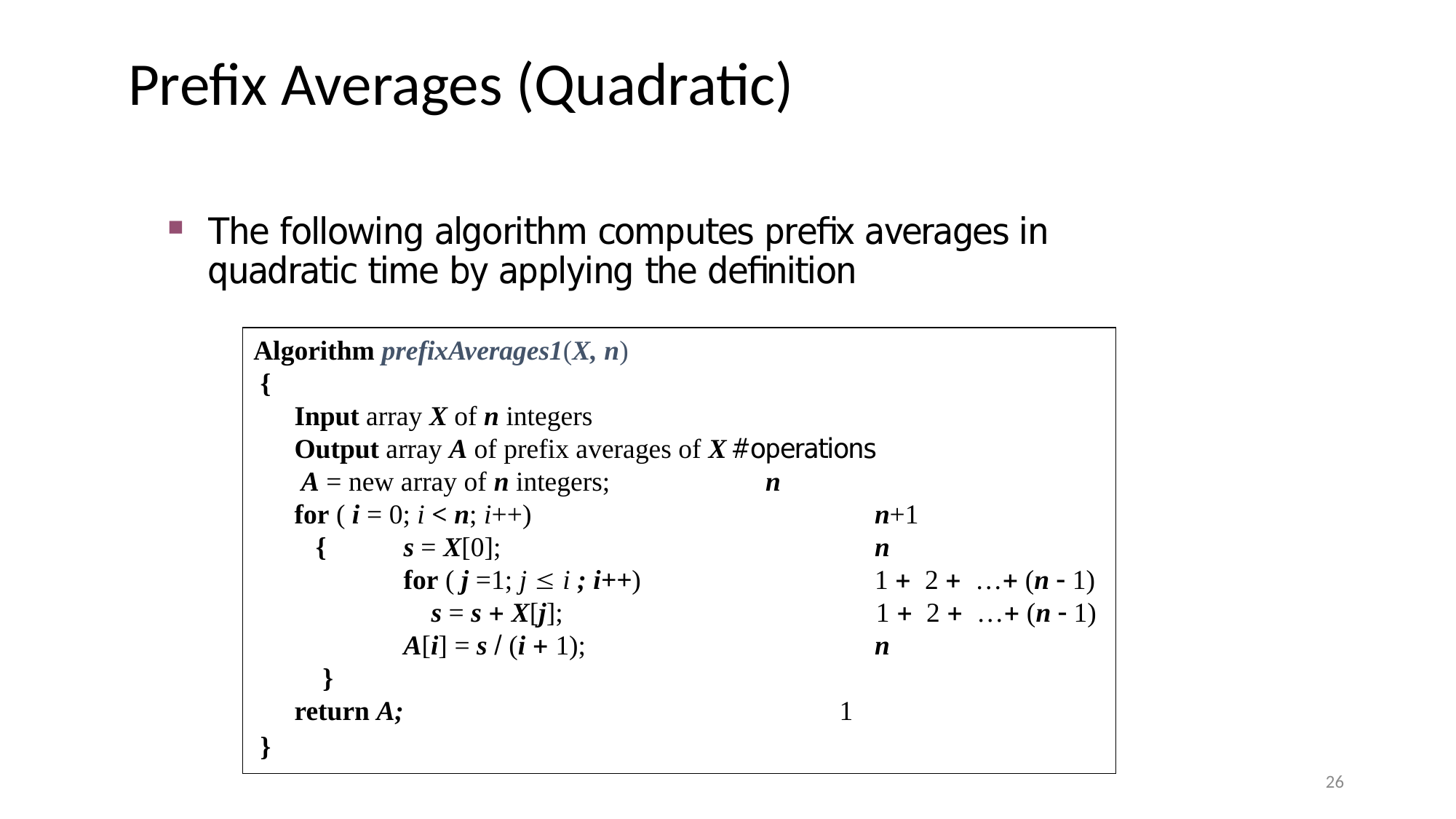

Prefix Averages (Quadratic)
The following algorithm computes prefix averages in quadratic time by applying the definition
Algorithm prefixAverages1(X, n)
 {
	Input array X of n integers
	Output array A of prefix averages of X	#operations
	 A = new array of n integers;		     n
	for ( i = 0; i < n; i++)			     n+1
         {	s = X[0]; 				     n
		for ( j =1; j ≤ i ; i++)		     1 + 2 + …+ (n − 1)
		    s = s + X[j];		                     1 + 2 + …+ (n − 1)
		A[i] = s / (i + 1); 			     n
          }
	return A;                                                               1
 }
26